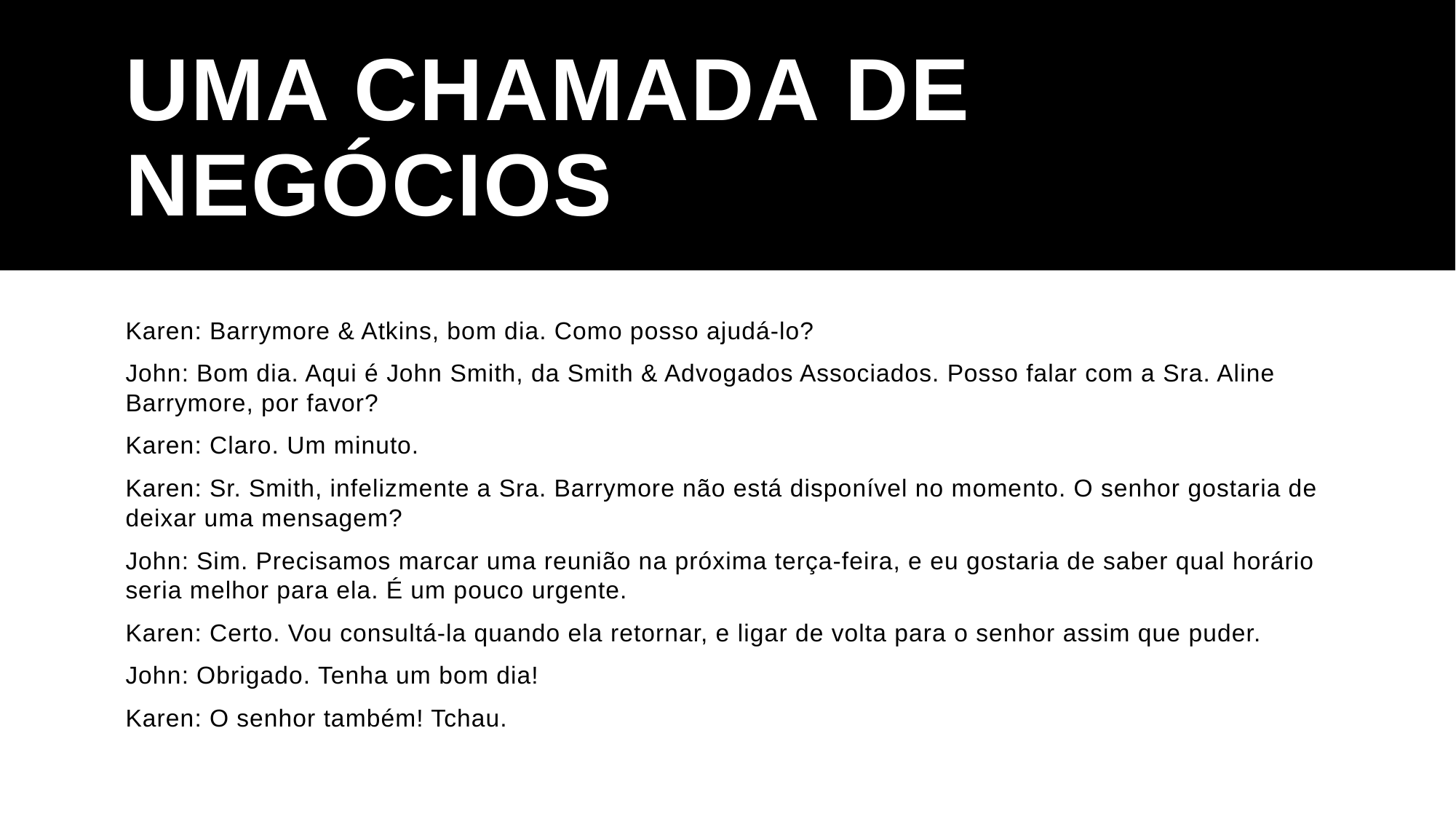

# Uma chamada de negócios
Karen: Barrymore & Atkins, bom dia. Como posso ajudá-lo?
John: Bom dia. Aqui é John Smith, da Smith & Advogados Associados. Posso falar com a Sra. Aline Barrymore, por favor?
Karen: Claro. Um minuto.
Karen: Sr. Smith, infelizmente a Sra. Barrymore não está disponível no momento. O senhor gostaria de deixar uma mensagem?
John: Sim. Precisamos marcar uma reunião na próxima terça-feira, e eu gostaria de saber qual horário seria melhor para ela. É um pouco urgente.
Karen: Certo. Vou consultá-la quando ela retornar, e ligar de volta para o senhor assim que puder.
John: Obrigado. Tenha um bom dia!
Karen: O senhor também! Tchau.